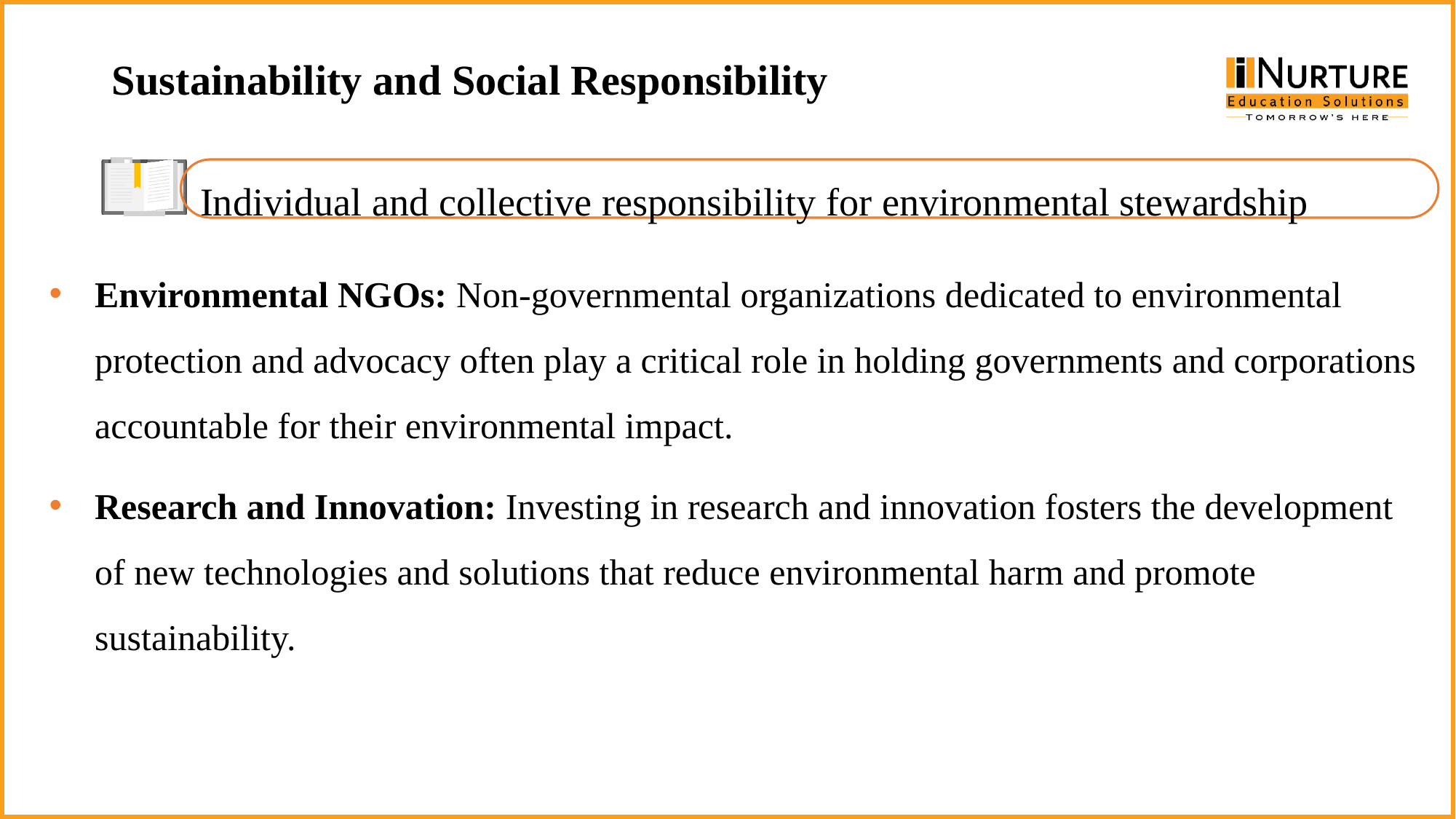

Sustainability and Social Responsibility
Individual and collective responsibility for environmental stewardship

Environmental NGOs: Non-governmental organizations dedicated to environmental protection and advocacy often play a critical role in holding governments and corporations accountable for their environmental impact.
Research and Innovation: Investing in research and innovation fosters the development of new technologies and solutions that reduce environmental harm and promote sustainability.